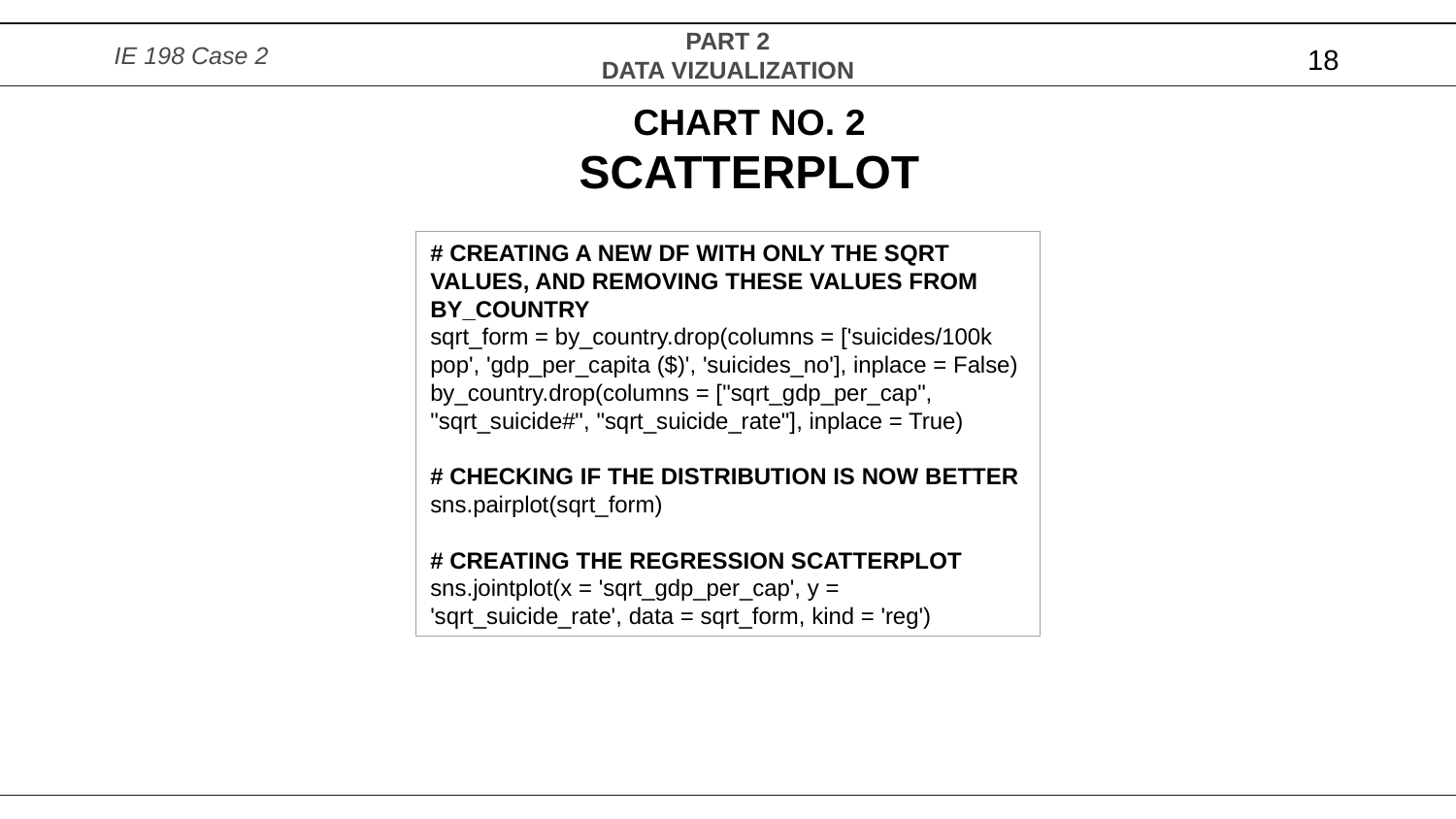

18
IE 198 Case 2
PART 2
DATA VIZUALIZATION
CHART NO. 2
SCATTERPLOT
# CREATING A NEW DF WITH ONLY THE SQRT VALUES, AND REMOVING THESE VALUES FROM BY_COUNTRY
sqrt_form = by_country.drop(columns = ['suicides/100k pop', 'gdp_per_capita ($)', 'suicides_no'], inplace = False)
by_country.drop(columns = ["sqrt_gdp_per_cap", "sqrt_suicide#", "sqrt_suicide_rate"], inplace = True)

# CHECKING IF THE DISTRIBUTION IS NOW BETTER
sns.pairplot(sqrt_form)

# CREATING THE REGRESSION SCATTERPLOT
sns.jointplot(x = 'sqrt_gdp_per_cap', y = 'sqrt_suicide_rate', data = sqrt_form, kind = 'reg')